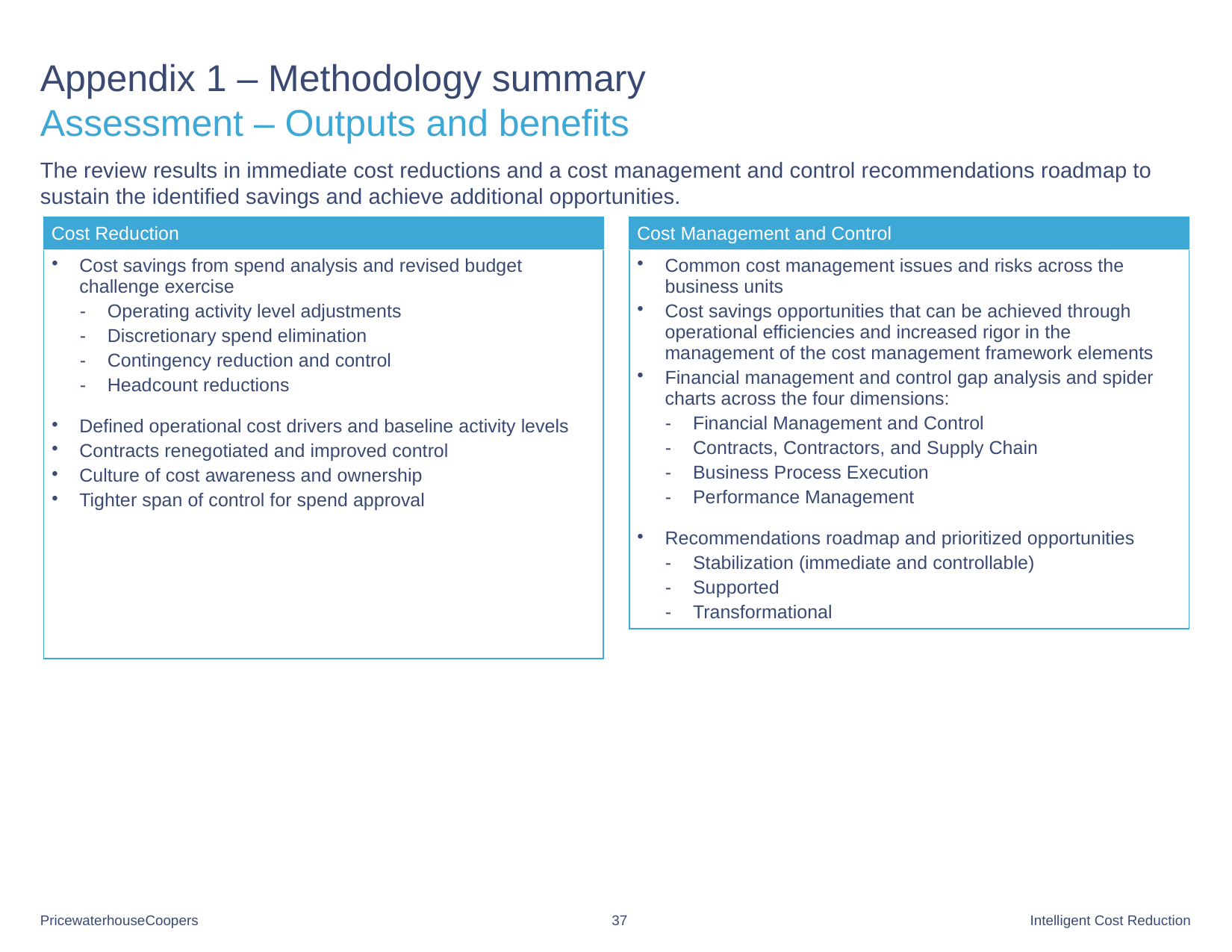

# Appendix 1 – Methodology summary Assessment – Outputs and benefits
The review results in immediate cost reductions and a cost management and control recommendations roadmap to sustain the identified savings and achieve additional opportunities.
| Cost Reduction |
| --- |
| Cost savings from spend analysis and revised budget challenge exercise Operating activity level adjustments Discretionary spend elimination Contingency reduction and control Headcount reductions Defined operational cost drivers and baseline activity levels Contracts renegotiated and improved control Culture of cost awareness and ownership Tighter span of control for spend approval |
| Cost Management and Control |
| --- |
| Common cost management issues and risks across the business units Cost savings opportunities that can be achieved through operational efficiencies and increased rigor in the management of the cost management framework elements Financial management and control gap analysis and spider charts across the four dimensions: Financial Management and Control Contracts, Contractors, and Supply Chain Business Process Execution Performance Management Recommendations roadmap and prioritized opportunities Stabilization (immediate and controllable) Supported Transformational |
37